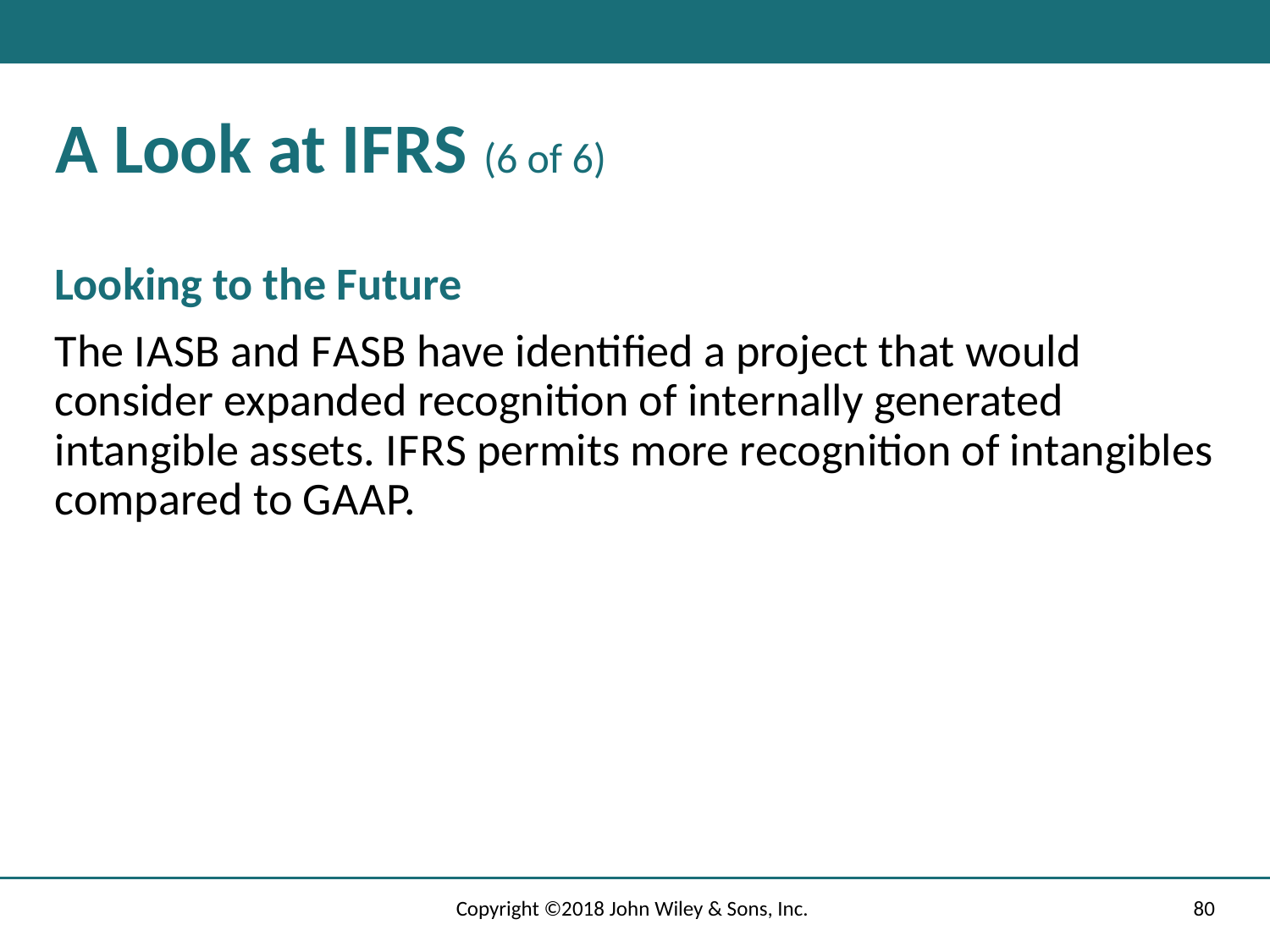

# A Look at I F R S (6 of 6)
Looking to the Future
The I A S B and F A S B have identified a project that would consider expanded recognition of internally generated intangible assets. I F R S permits more recognition of intangibles compared to G A A P.
Copyright ©2018 John Wiley & Sons, Inc.
80